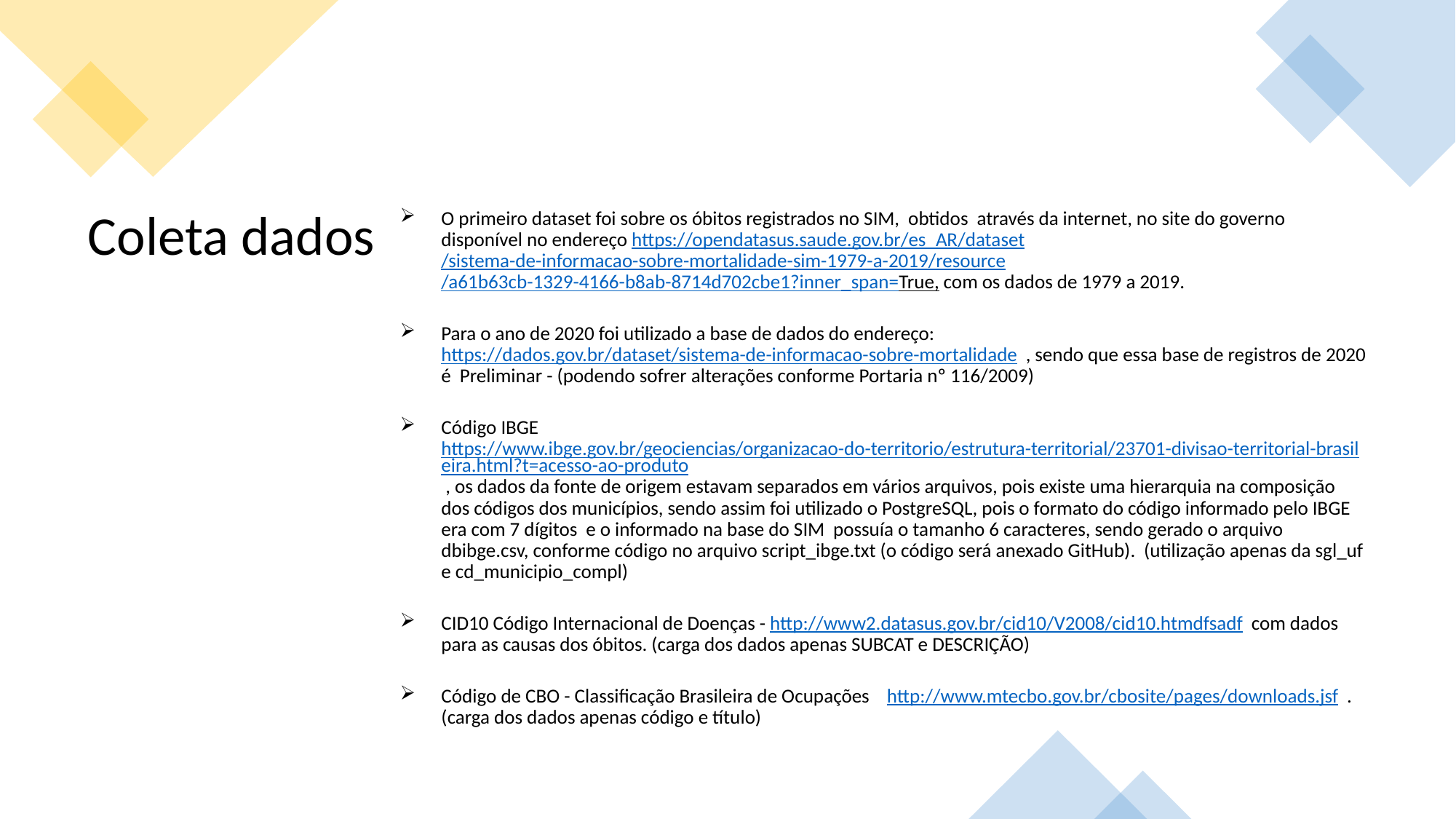

O primeiro dataset foi sobre os óbitos registrados no SIM,  obtidos  através da internet, no site do governo disponível no endereço https://opendatasus.saude.gov.br/es_AR/dataset/sistema-de-informacao-sobre-mortalidade-sim-1979-a-2019/resource/a61b63cb-1329-4166-b8ab-8714d702cbe1?inner_span=True, com os dados de 1979 a 2019.
Para o ano de 2020 foi utilizado a base de dados do endereço: https://dados.gov.br/dataset/sistema-de-informacao-sobre-mortalidade  , sendo que essa base de registros de 2020 é  Preliminar - (podendo sofrer alterações conforme Portaria nº 116/2009)
Código IBGE https://www.ibge.gov.br/geociencias/organizacao-do-territorio/estrutura-territorial/23701-divisao-territorial-brasileira.html?t=acesso-ao-produto , os dados da fonte de origem estavam separados em vários arquivos, pois existe uma hierarquia na composição dos códigos dos municípios, sendo assim foi utilizado o PostgreSQL, pois o formato do código informado pelo IBGE era com 7 dígitos  e o informado na base do SIM  possuía o tamanho 6 caracteres, sendo gerado o arquivo dbibge.csv, conforme código no arquivo script_ibge.txt (o código será anexado GitHub).  (utilização apenas da sgl_uf e cd_municipio_compl)
CID10 Código Internacional de Doenças - http://www2.datasus.gov.br/cid10/V2008/cid10.htmdfsadf  com dados para as causas dos óbitos. (carga dos dados apenas SUBCAT e DESCRIÇÃO)
Código de CBO - Classificação Brasileira de Ocupações    http://www.mtecbo.gov.br/cbosite/pages/downloads.jsf  . (carga dos dados apenas código e título)

# Coleta dados